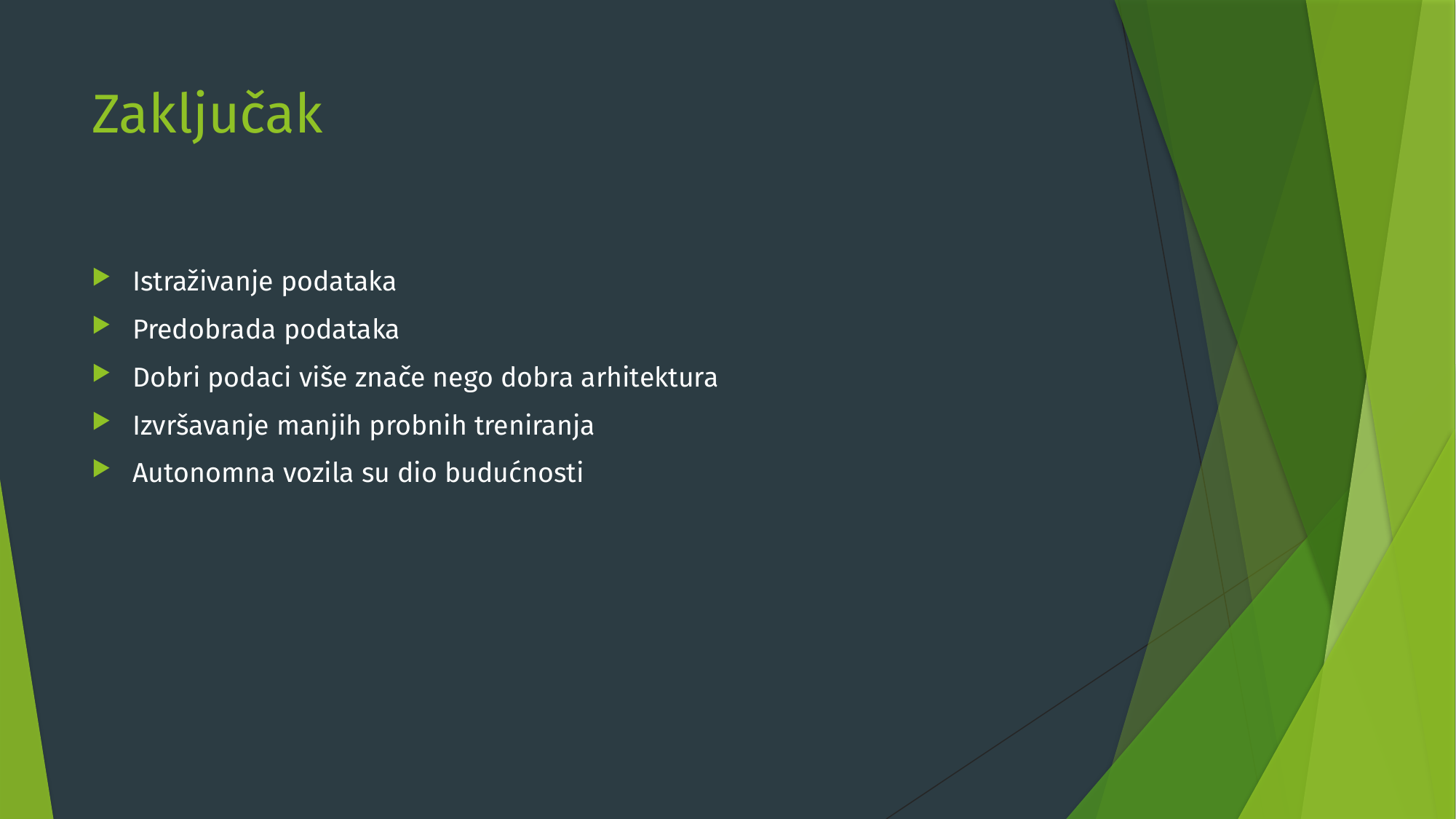

# Zaključak
Istraživanje podataka
Predobrada podataka
Dobri podaci više znače nego dobra arhitektura
Izvršavanje manjih probnih treniranja
Autonomna vozila su dio budućnosti